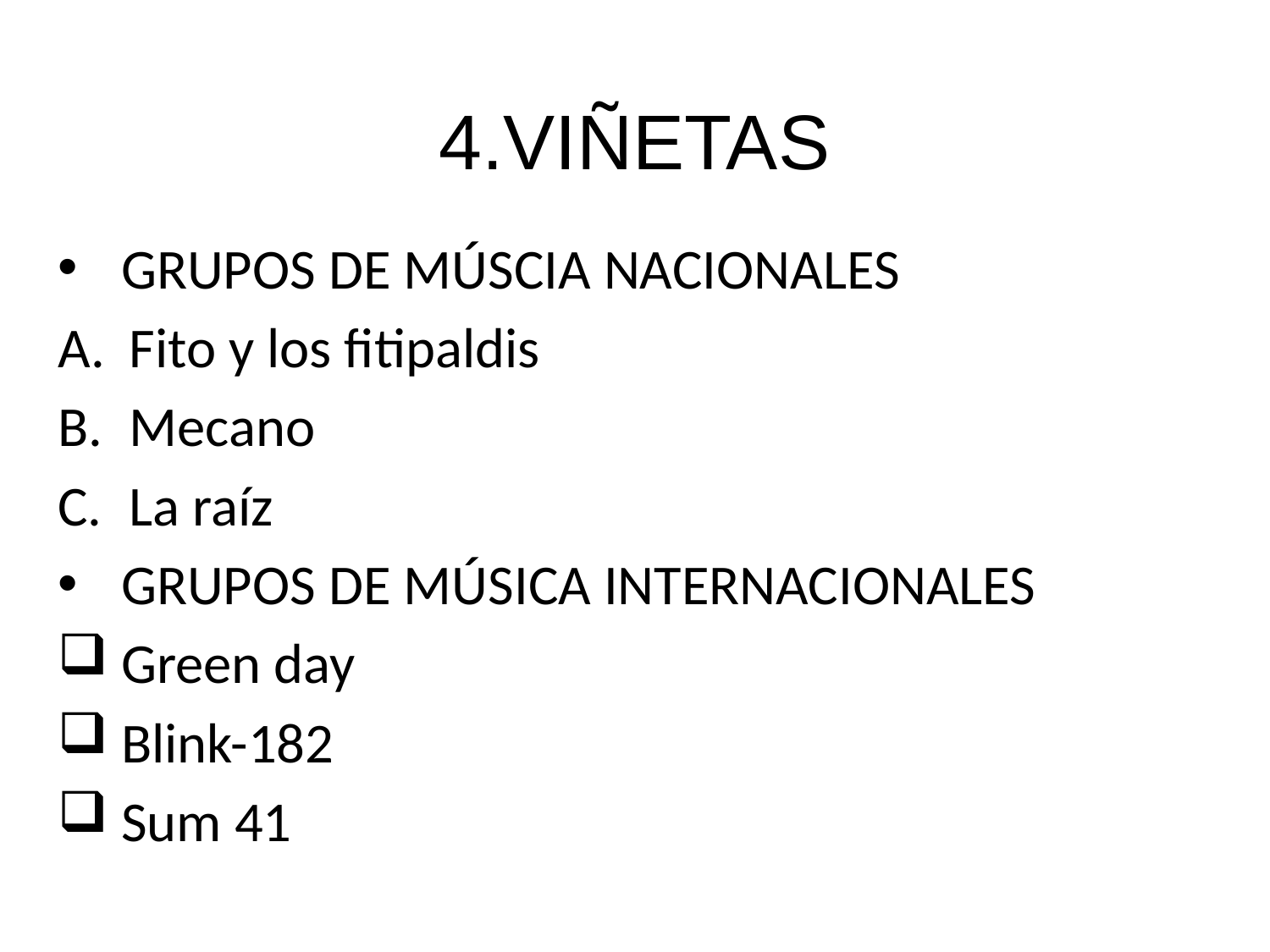

# 4.VIÑETAS
GRUPOS DE MÚSCIA NACIONALES
Fito y los fitipaldis
Mecano
La raíz
GRUPOS DE MÚSICA INTERNACIONALES
Green day
Blink-182
Sum 41